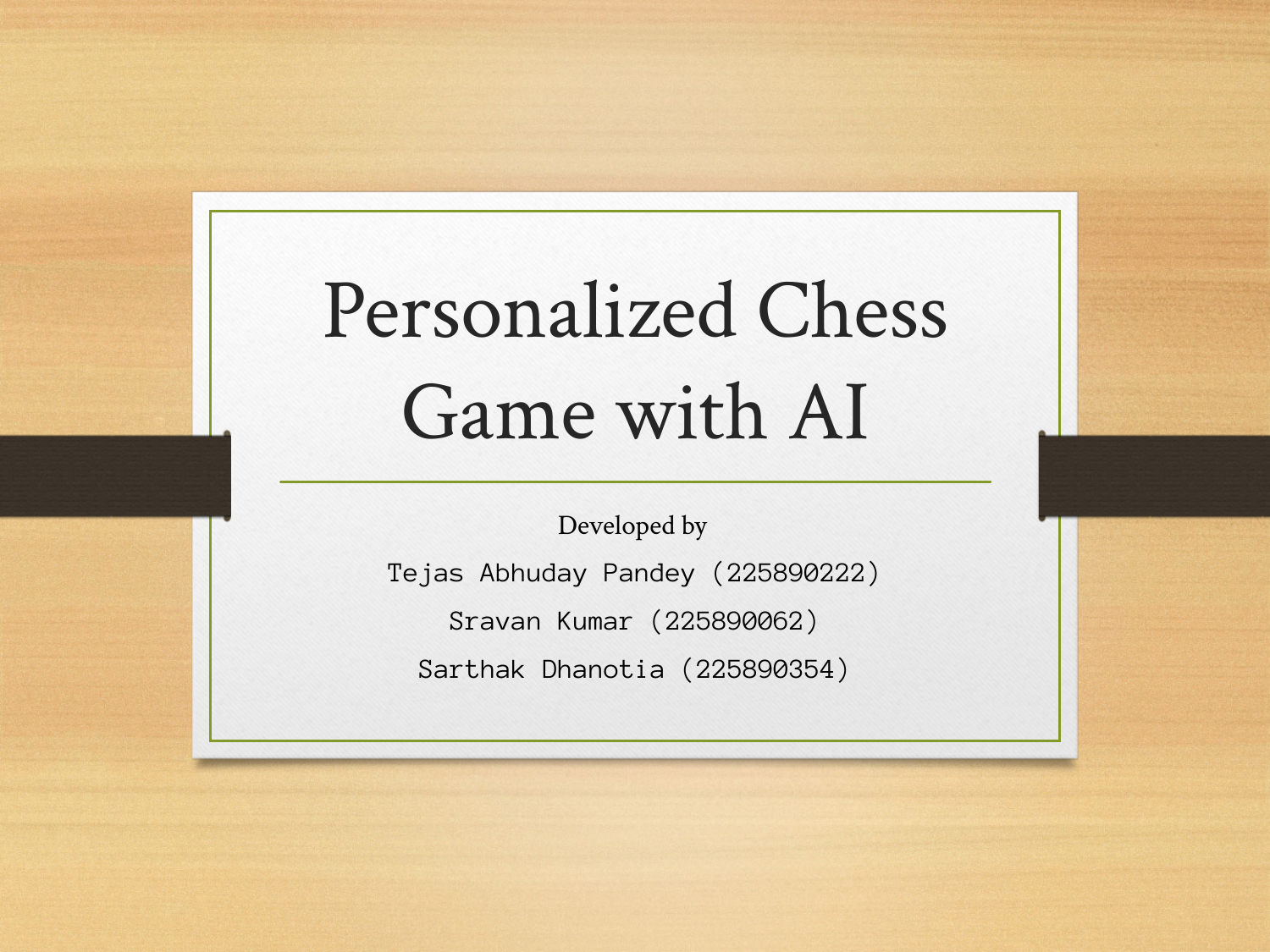

# Personalized Chess Game with AI
Developed by
Tejas Abhuday Pandey (225890222)
Sravan Kumar (225890062)
Sarthak Dhanotia (225890354)